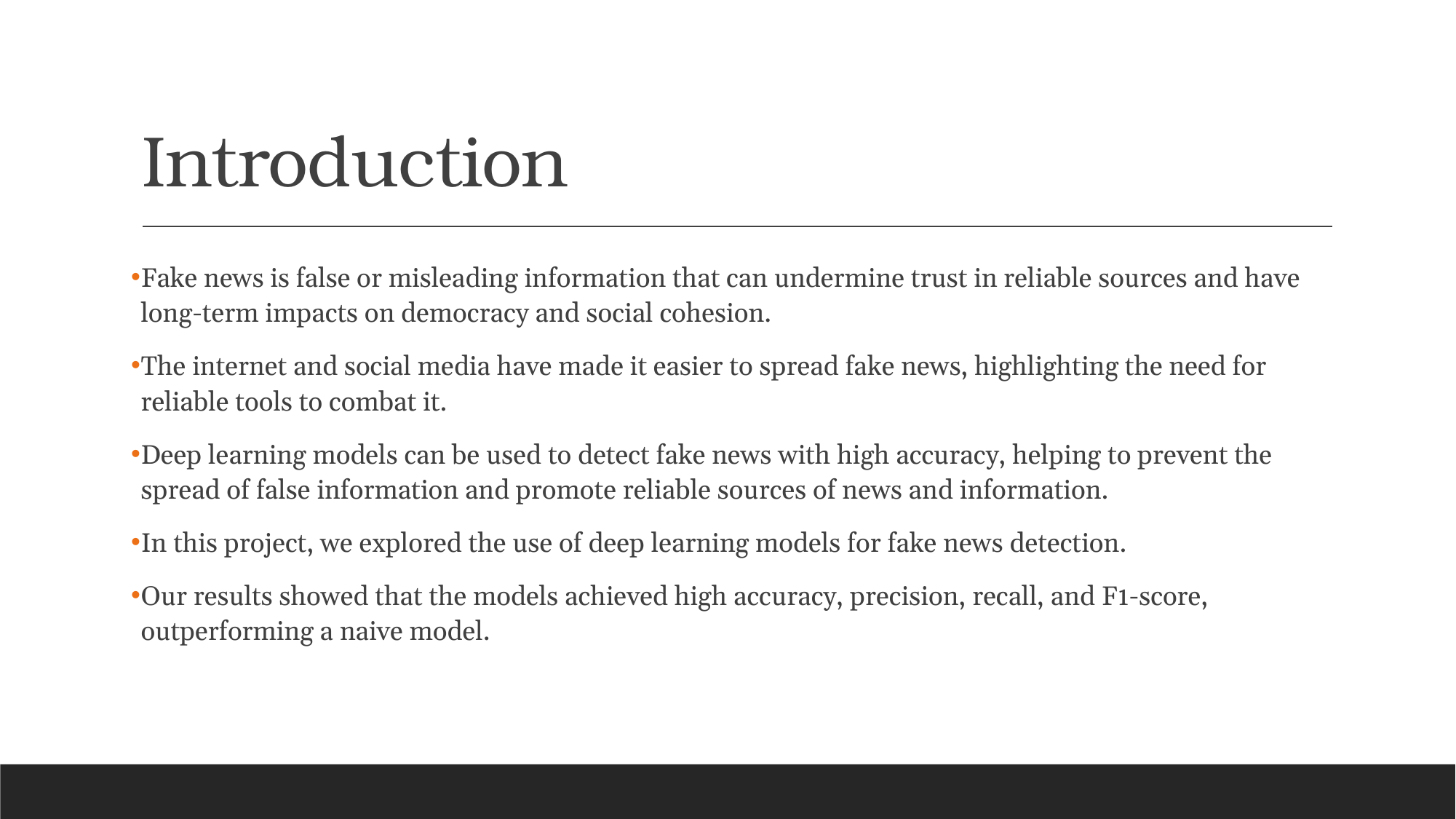

# Introduction
Fake news is false or misleading information that can undermine trust in reliable sources and have long-term impacts on democracy and social cohesion.
The internet and social media have made it easier to spread fake news, highlighting the need for reliable tools to combat it.
Deep learning models can be used to detect fake news with high accuracy, helping to prevent the spread of false information and promote reliable sources of news and information.
In this project, we explored the use of deep learning models for fake news detection.
Our results showed that the models achieved high accuracy, precision, recall, and F1-score, outperforming a naive model.